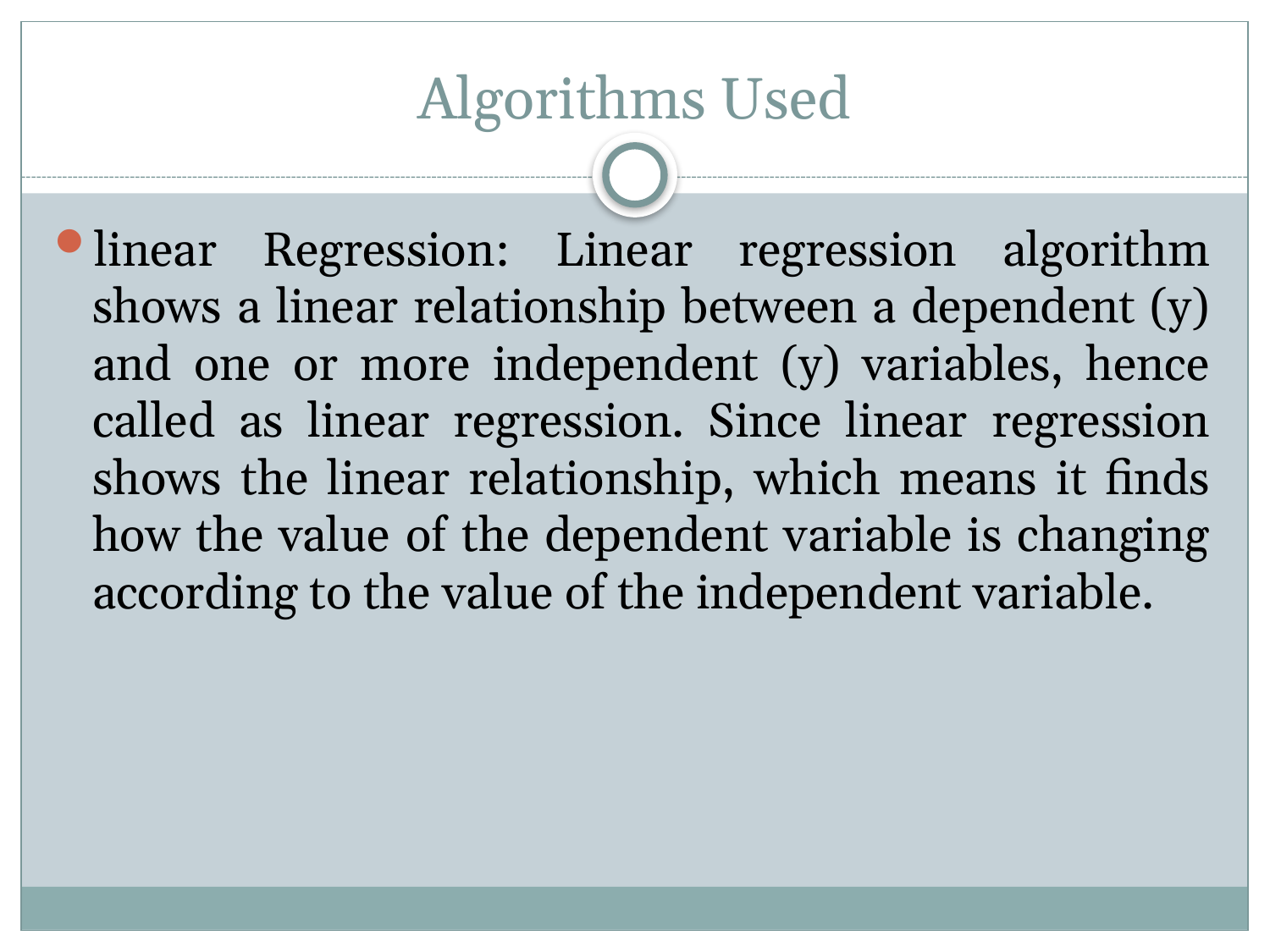

# Algorithms Used
linear Regression: Linear regression algorithm shows a linear relationship between a dependent (y) and one or more independent (y) variables, hence called as linear regression. Since linear regression shows the linear relationship, which means it finds how the value of the dependent variable is changing according to the value of the independent variable.